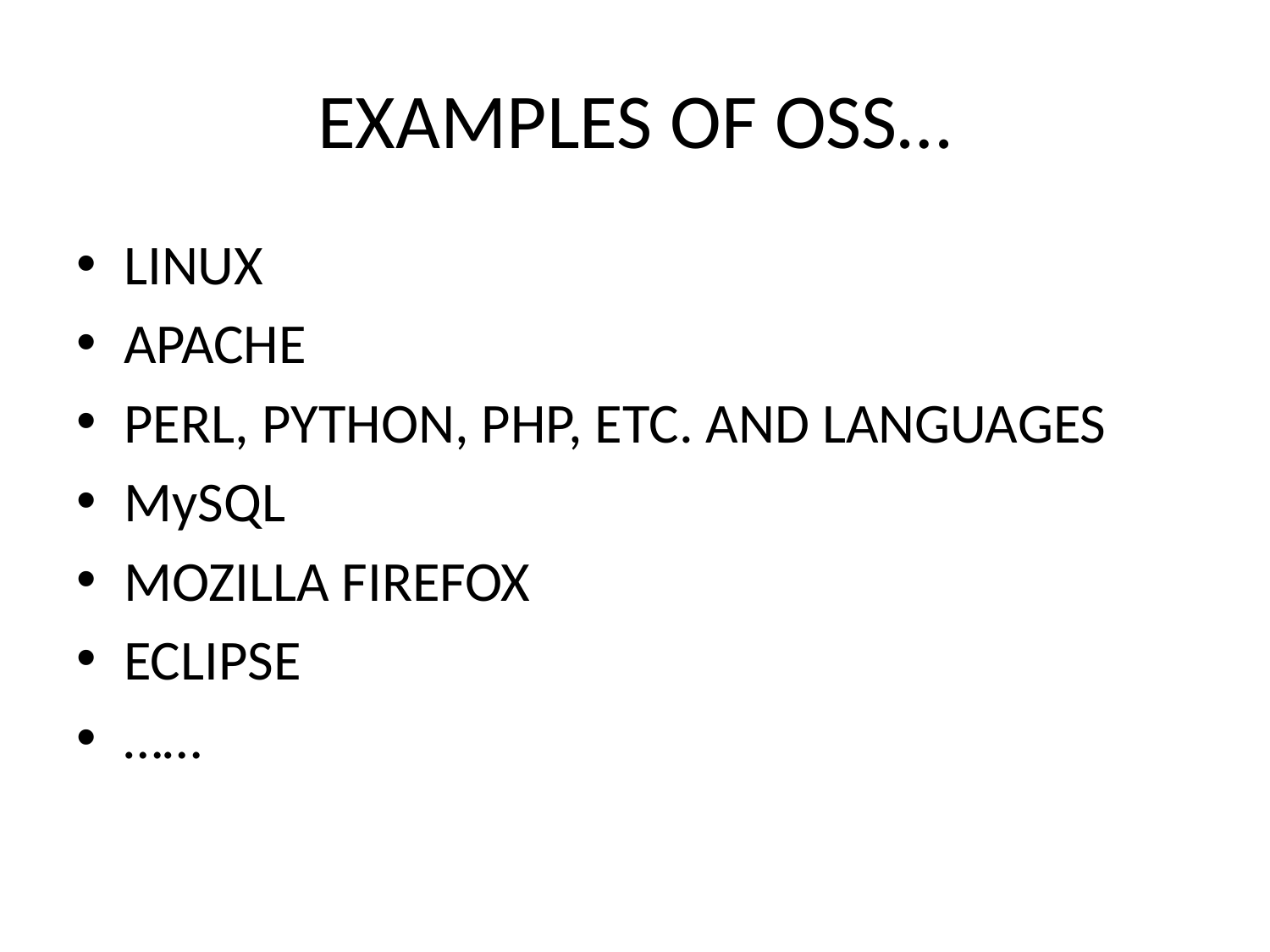

# EXAMPLES OF OSS…
LINUX
APACHE
PERL, PYTHON, PHP, ETC. AND LANGUAGES
MySQL
MOZILLA FIREFOX
ECLIPSE
……